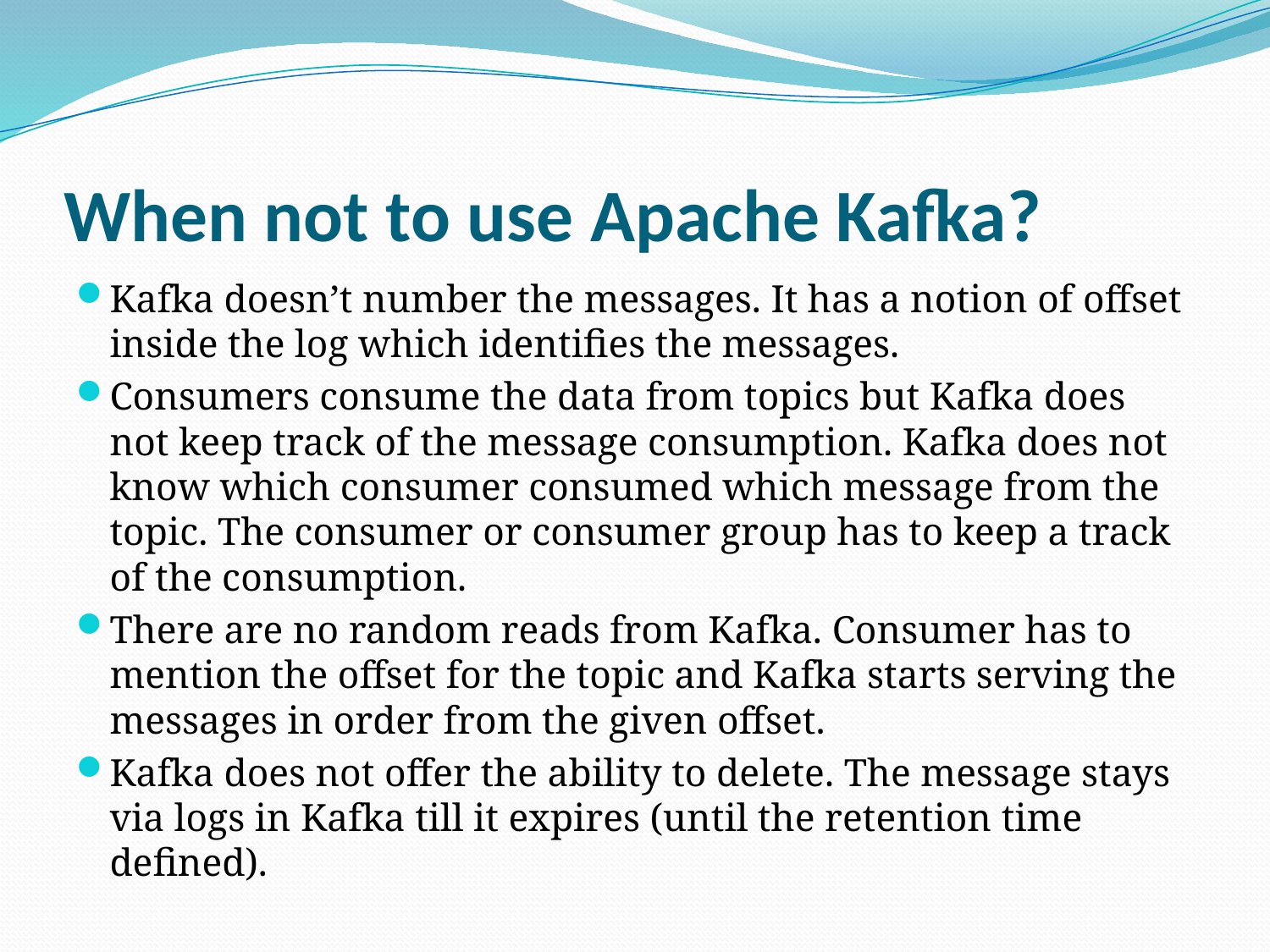

# When not to use Apache Kafka?
Kafka doesn’t number the messages. It has a notion of offset inside the log which identifies the messages.
Consumers consume the data from topics but Kafka does not keep track of the message consumption. Kafka does not know which consumer consumed which message from the topic. The consumer or consumer group has to keep a track of the consumption.
There are no random reads from Kafka. Consumer has to mention the offset for the topic and Kafka starts serving the messages in order from the given offset.
Kafka does not offer the ability to delete. The message stays via logs in Kafka till it expires (until the retention time defined).